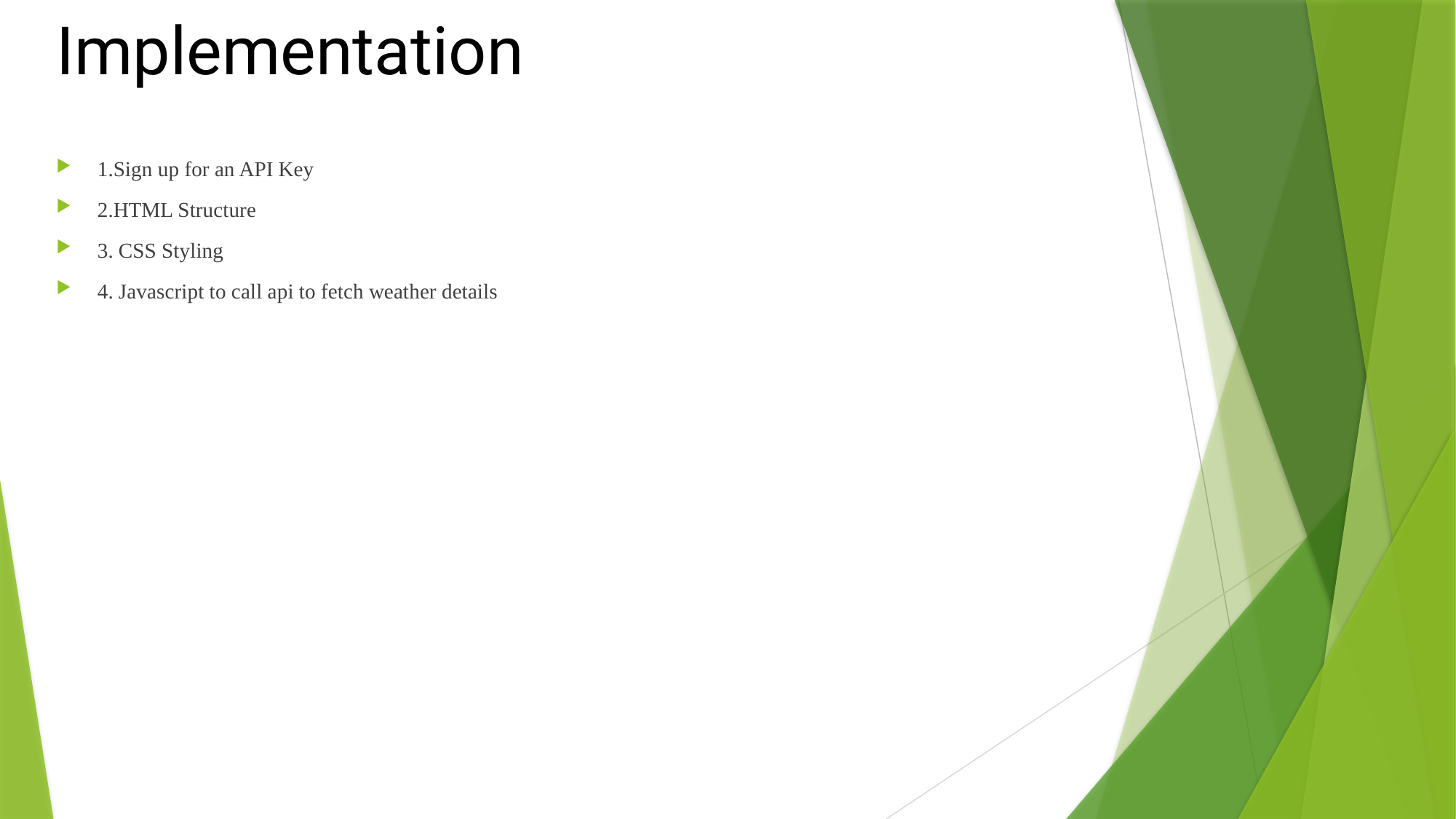

# Implementation
1.Sign up for an API Key
2.HTML Structure
3. CSS Styling
4. Javascript to call api to fetch weather details